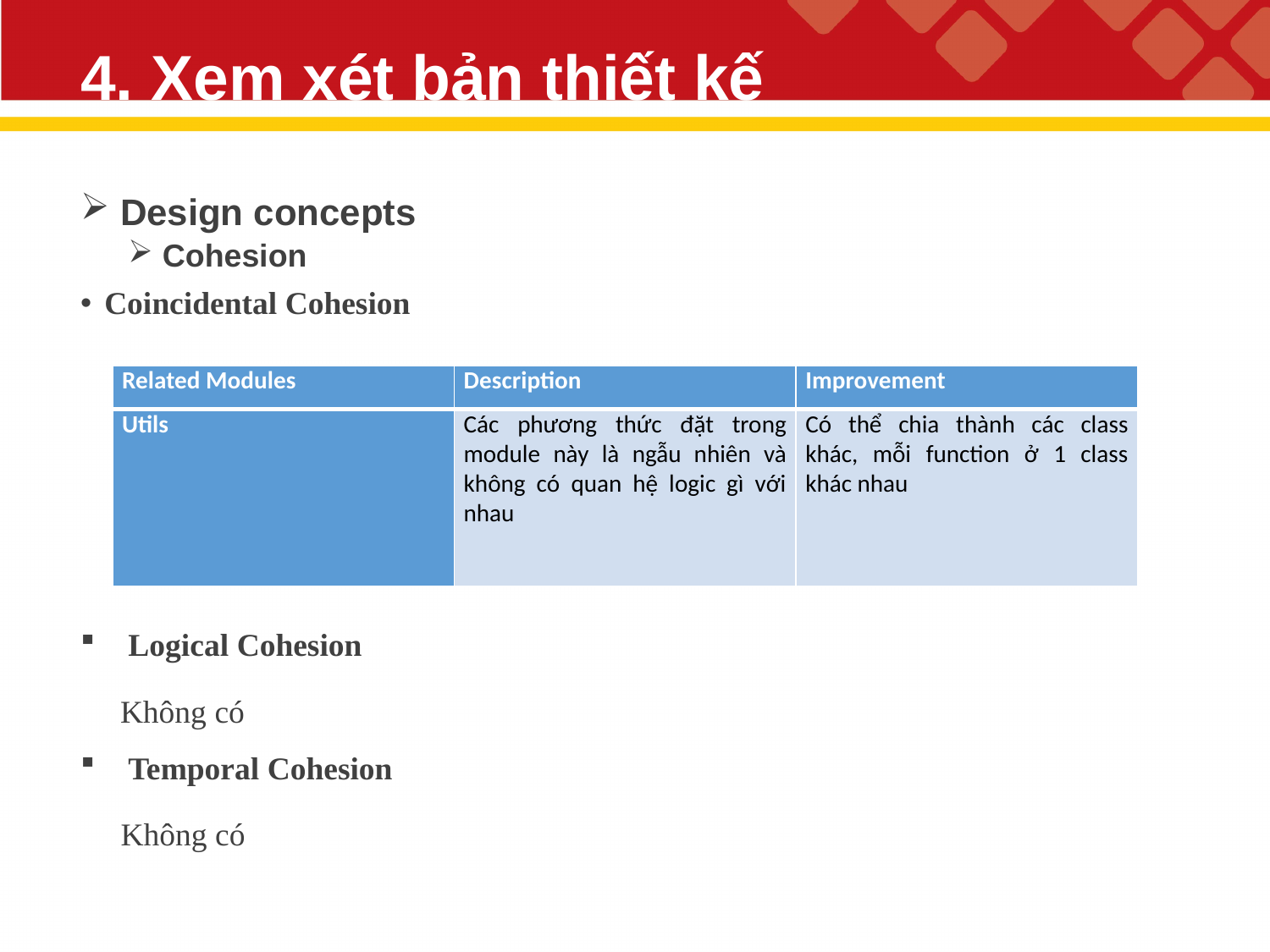

# 4. Xem xét bản thiết kế
 Design concepts
 Cohesion
Coincidental Cohesion

Logical Cohesion
Không có
Temporal Cohesion
     Không có

| Related Modules | Description | Improvement |
| --- | --- | --- |
| Utils | Các phương thức đặt trong module này là ngẫu nhiên và không có quan hệ logic gì với nhau | Có thể chia thành các class khác, mỗi function ở 1 class khác nhau |